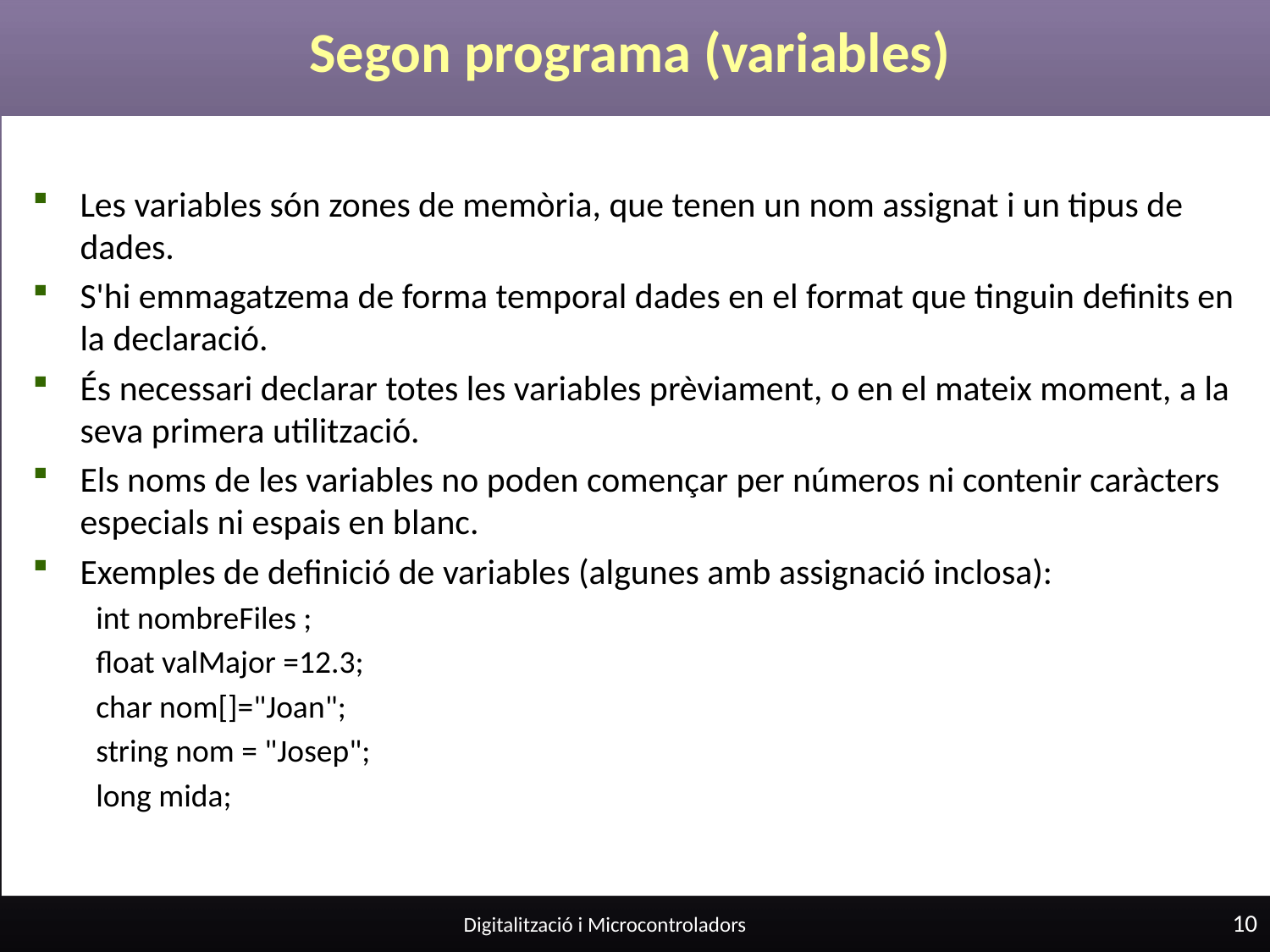

# Segon programa (variables)

Les variables són zones de memòria, que tenen un nom assignat i un tipus de dades.
S'hi emmagatzema de forma temporal dades en el format que tinguin definits en la declaració.
És necessari declarar totes les variables prèviament, o en el mateix moment, a la seva primera utilització.
Els noms de les variables no poden començar per números ni contenir caràcters especials ni espais en blanc.
Exemples de definició de variables (algunes amb assignació inclosa):
int nombreFiles ;
float valMajor =12.3;
char nom[]="Joan";
string nom = "Josep";
long mida;

10